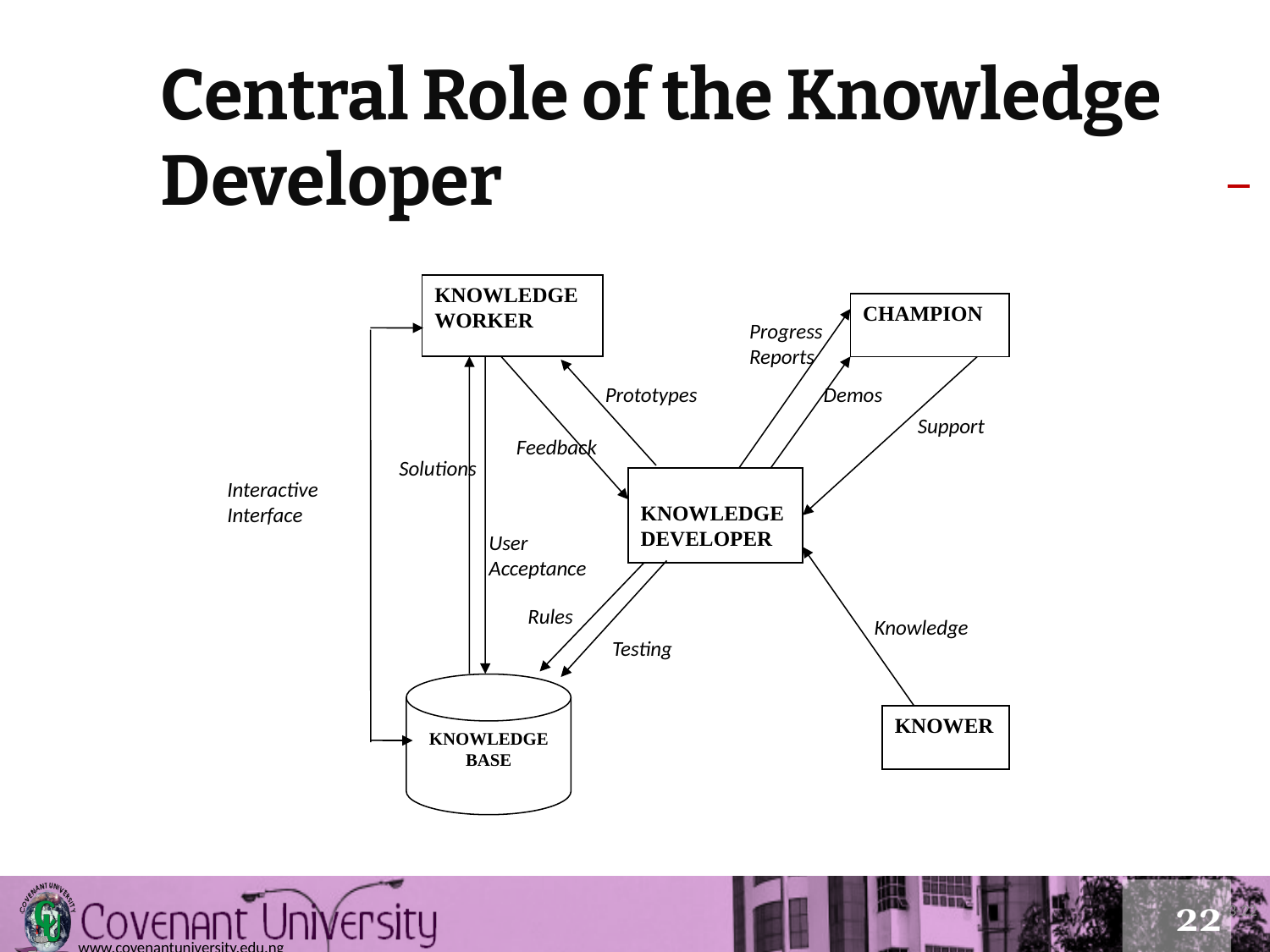

# Central Role of the Knowledge Developer
KNOWLEDGE WORKER
CHAMPION

Progress
Reports

Prototypes
Demos
Support
Feedback
Solutions

KNOWLEDGE DEVELOPER
Interactive
Interface
User
Acceptance

  Rules

Knowledge
Testing
KNOWLEDGE BASE
KNOWER

3-22